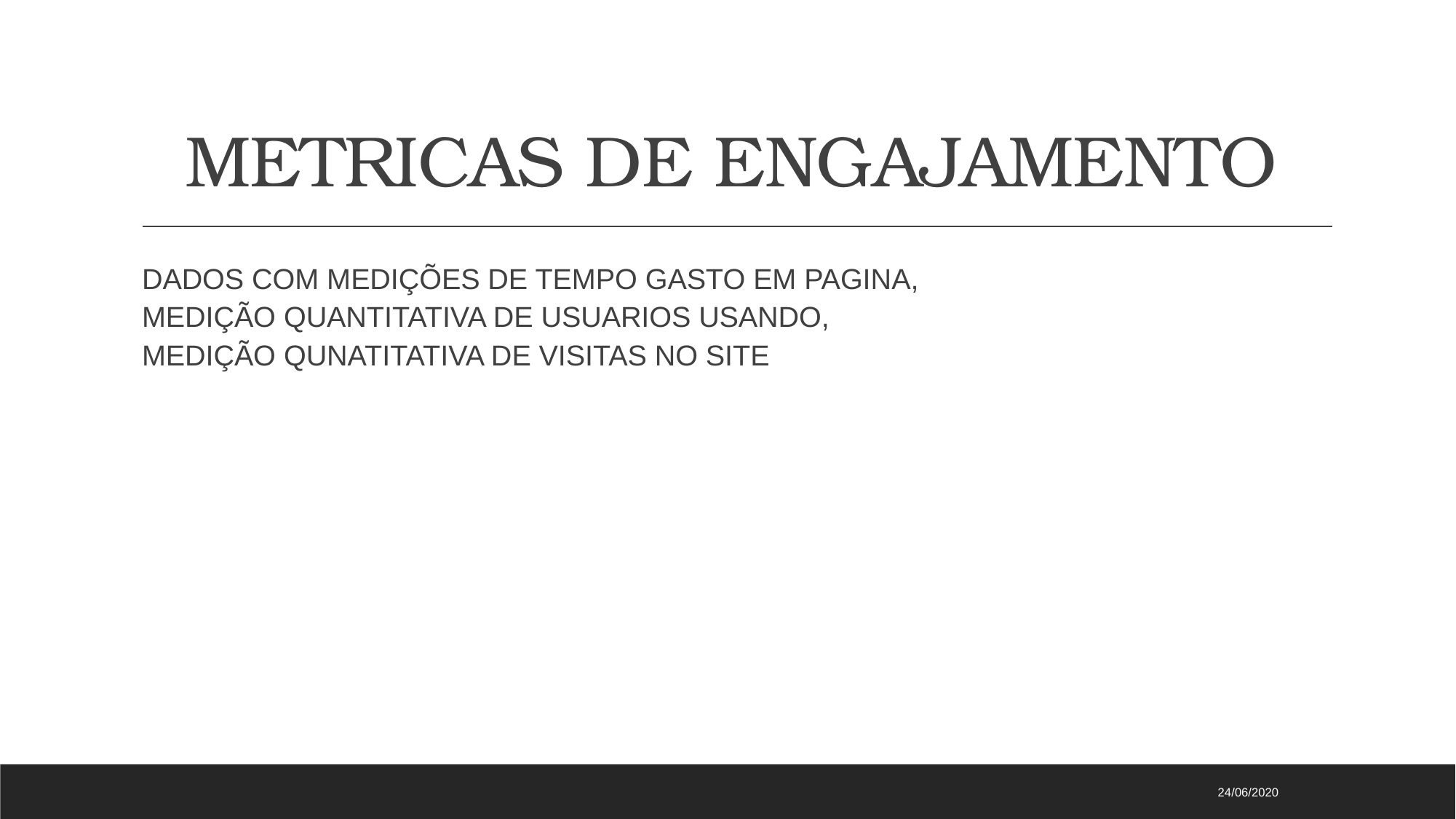

# METRICAS DE ENGAJAMENTO
DADOS COM MEDIÇÕES DE TEMPO GASTO EM PAGINA,
MEDIÇÃO QUANTITATIVA DE USUARIOS USANDO,
MEDIÇÃO QUNATITATIVA DE VISITAS NO SITE

24/06/2020